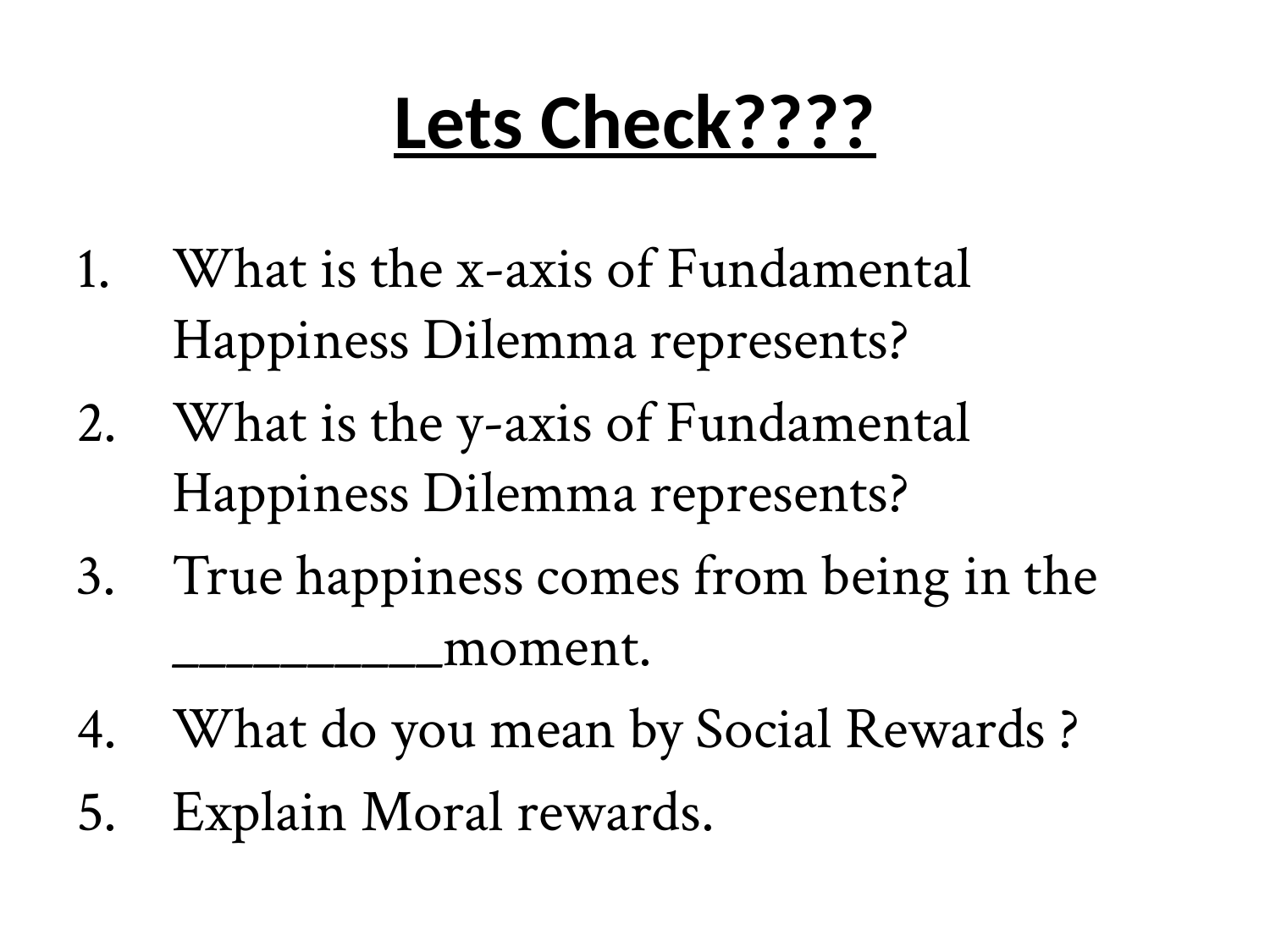

# Lets Check????
What is the x-axis of Fundamental Happiness Dilemma represents?
What is the y-axis of Fundamental Happiness Dilemma represents?
True happiness comes from being in the __________moment.
What do you mean by Social Rewards ?
Explain Moral rewards.